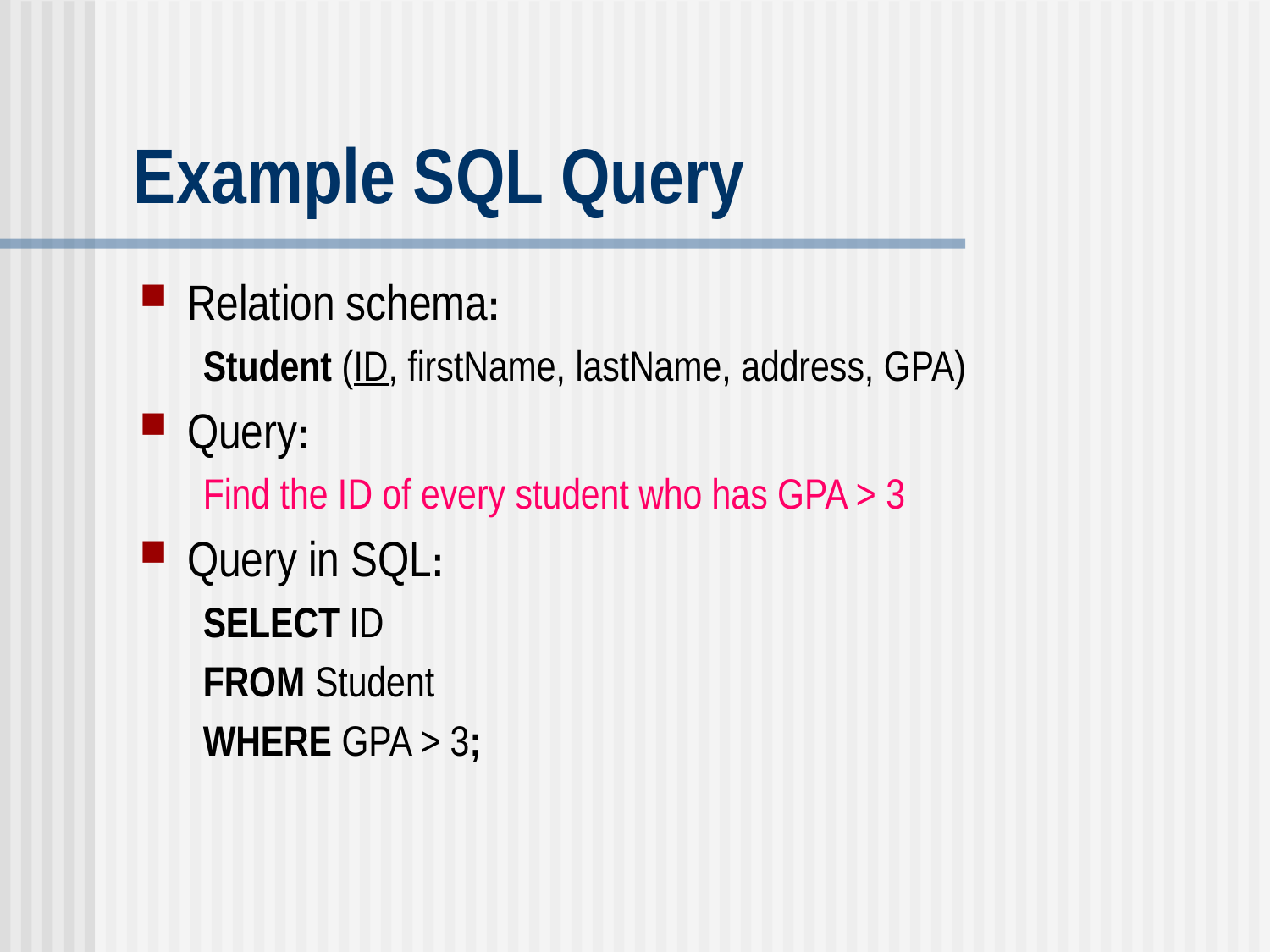

# Example SQL Query
Relation schema:
Student (ID, firstName, lastName, address, GPA)
Query:
Find the ID of every student who has GPA > 3
Query in SQL:
SELECT ID
FROM Student
WHERE GPA > 3;